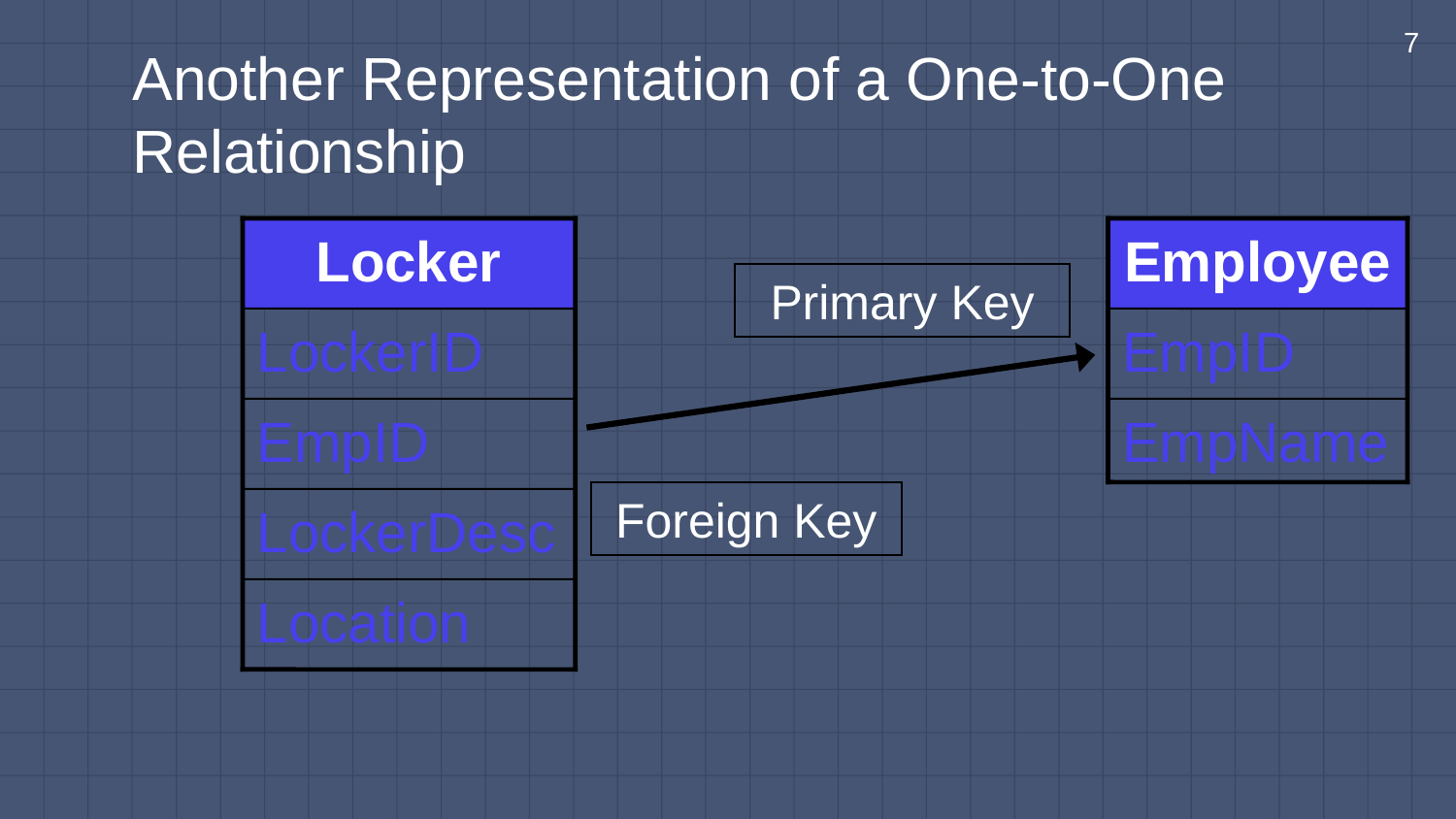

7
# Another Representation of a One-to-One Relationship
Locker

Employee

Primary Key
LockerID

EmpID

EmpID

EmpName

Foreign Key

LockerDesc

Location